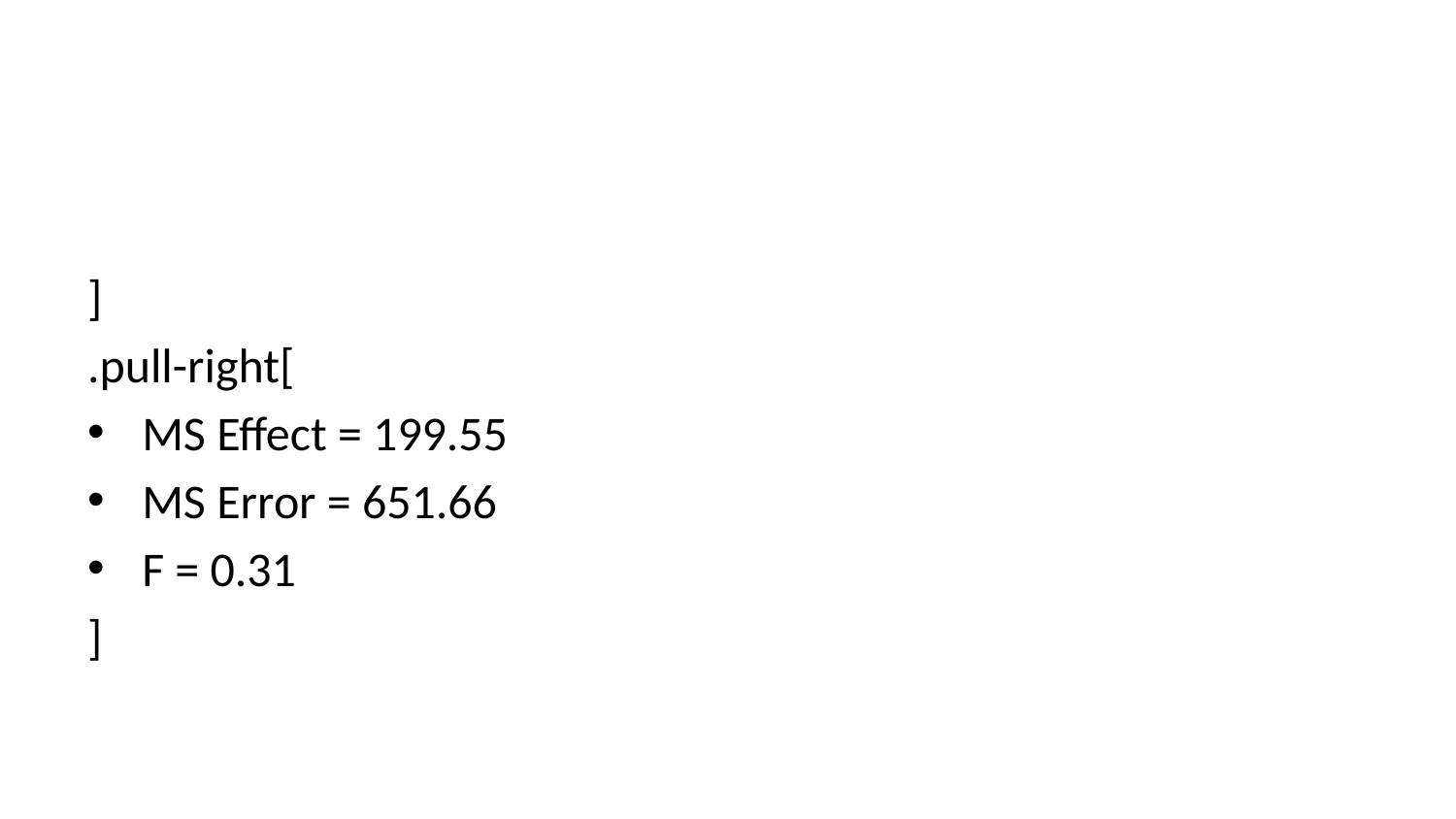

]
.pull-right[
MS Effect = 199.55
MS Error = 651.66
F = 0.31
]